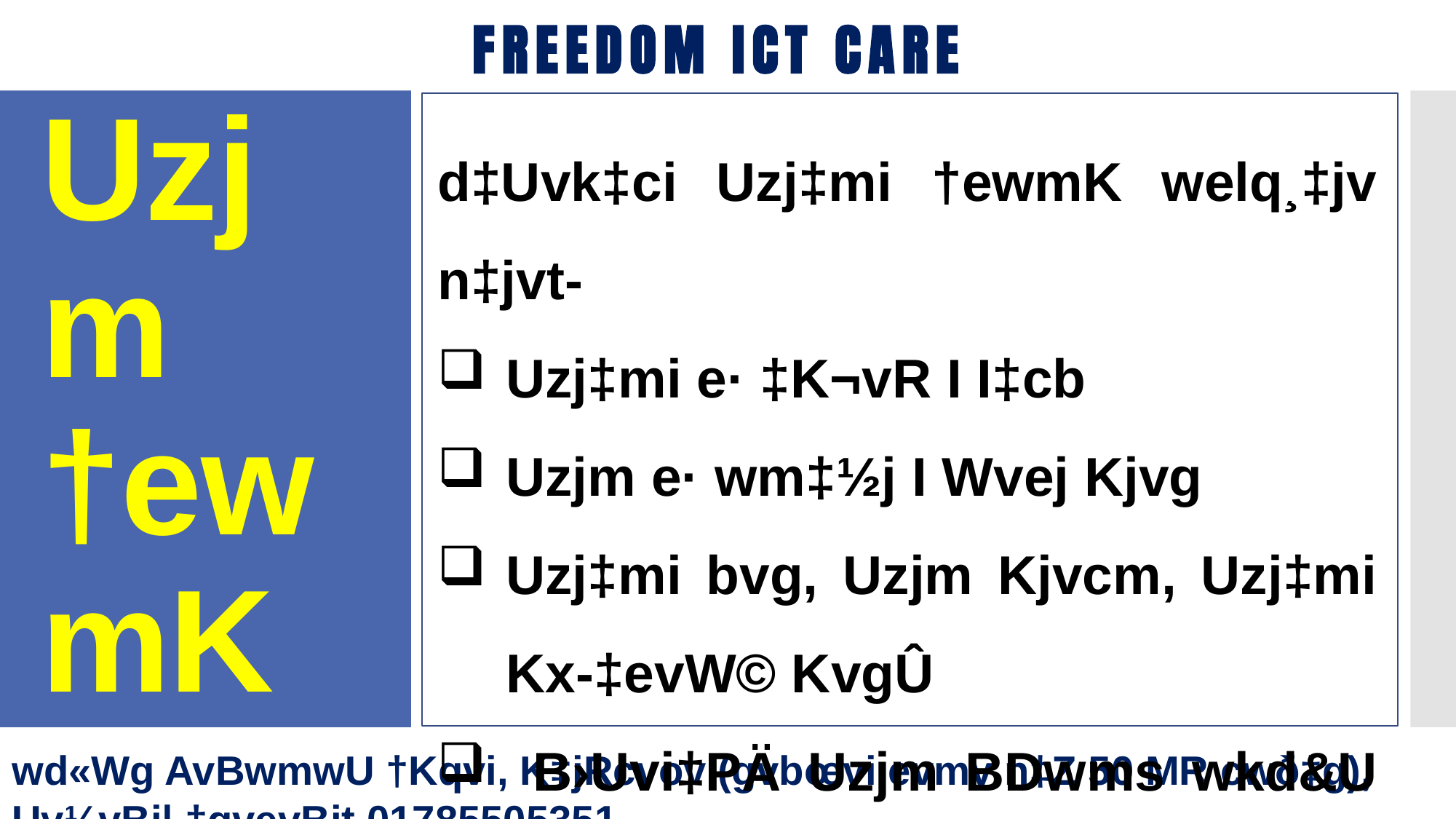

d‡Uvk‡ci Uzj‡mi †ewmK welq¸‡jv n‡jvt-
Uzj‡mi e· ‡K¬vR I I‡cb
Uzjm e· wm‡½j I Wvej Kjvg
Uzj‡mi bvg, Uzjm Kjvcm, Uzj‡mi Kx-‡evW© KvgÛ
 B›Uvi‡PÄ Uzjm BDwms wkd&U Kx|

# Uzjm †ewmK